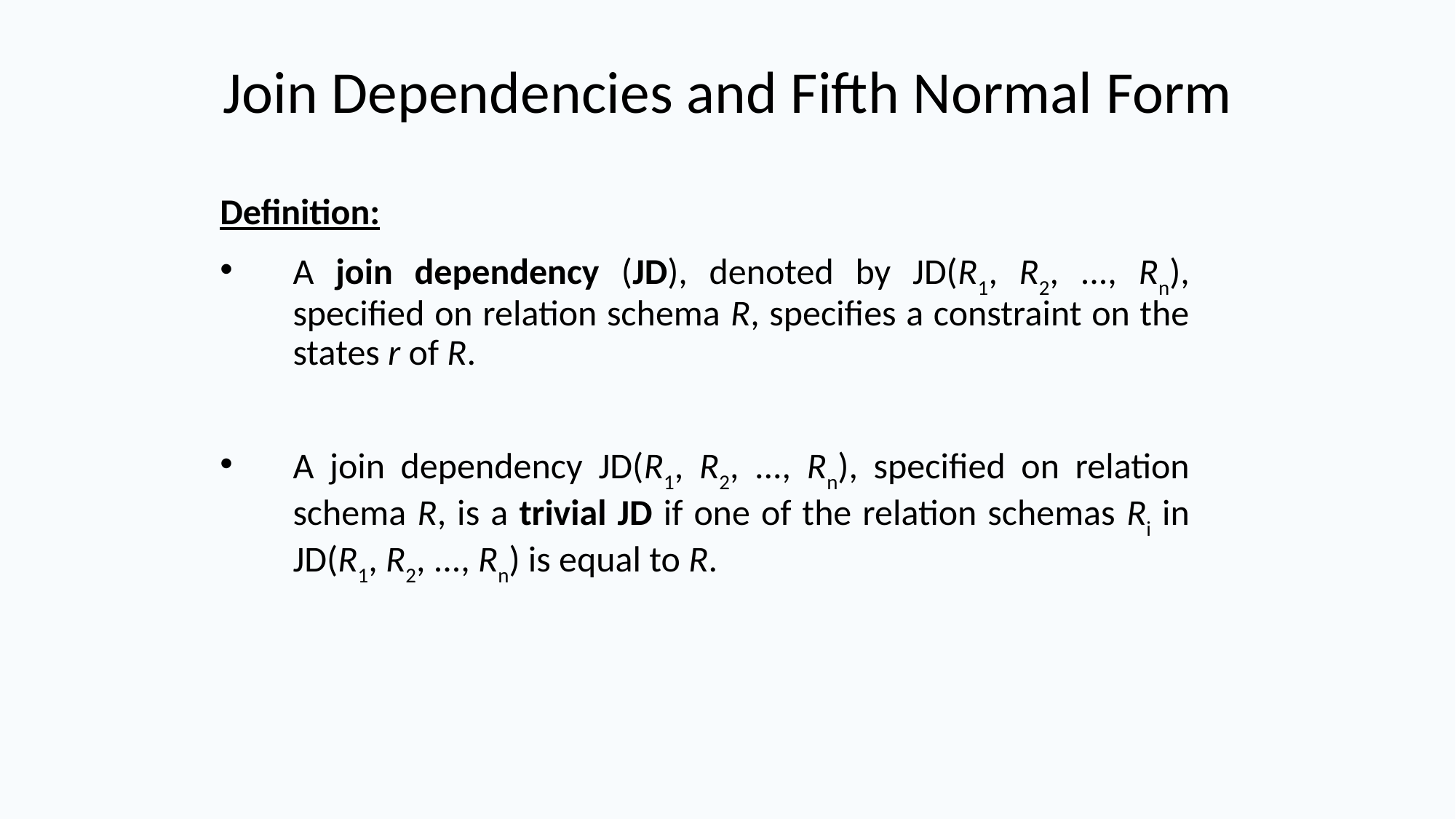

# Join Dependencies and Fifth Normal Form
Definition:
A join dependency (JD), denoted by JD(R1, R2, ..., Rn), specified on relation schema R, specifies a constraint on the states r of R.

A join dependency JD(R1, R2, ..., Rn), specified on relation schema R, is a trivial JD if one of the relation schemas Ri in JD(R1, R2, ..., Rn) is equal to R.